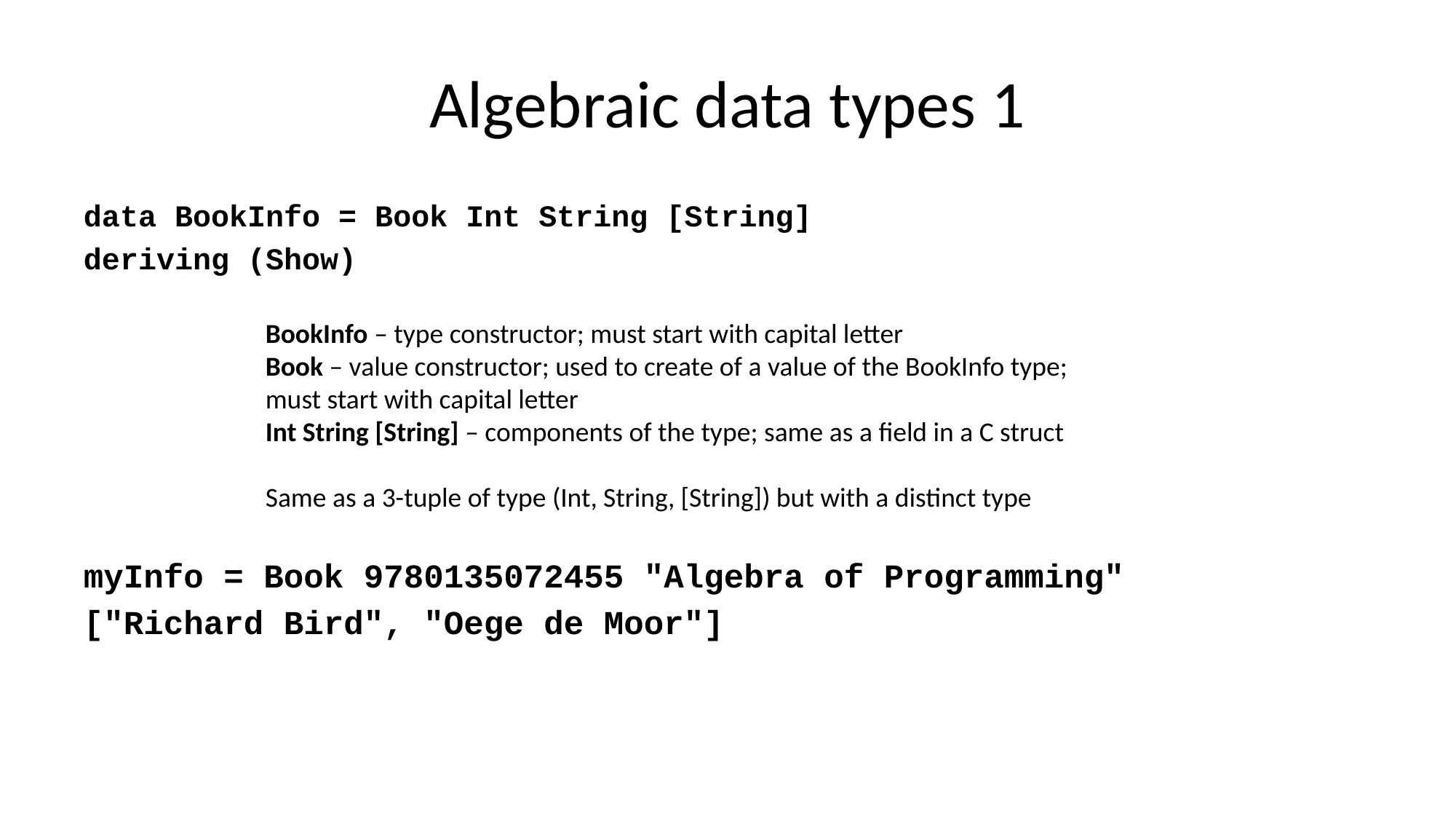

# Algebraic data types 1
data BookInfo = Book Int String [String]
deriving (Show)

myInfo = Book 9780135072455 "Algebra of Programming"
["Richard Bird", "Oege de Moor"]
BookInfo – type constructor; must start with capital letter
Book – value constructor; used to create of a value of the BookInfo type; must start with capital letter
Int String [String] – components of the type; same as a field in a C struct

Same as a 3-tuple of type (Int, String, [String]) but with a distinct type